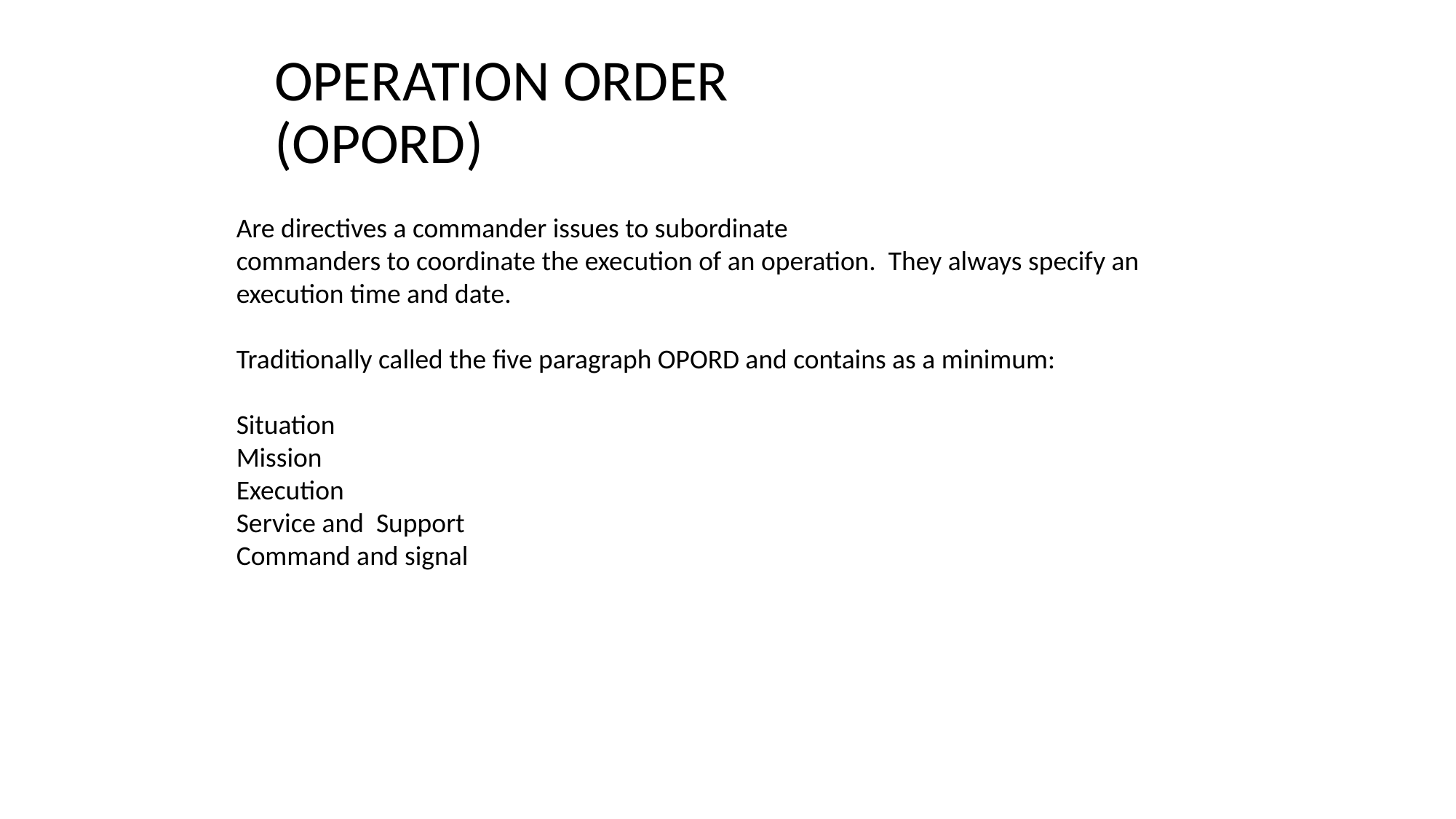

# OPERATION ORDER (OPORD)
Are directives a commander issues to subordinate
commanders to coordinate the execution of an operation.  They always specify an execution time and date.

Traditionally called the five paragraph OPORD and contains as a minimum:

Situation
Mission
Execution
Service and  Support
Command and signal